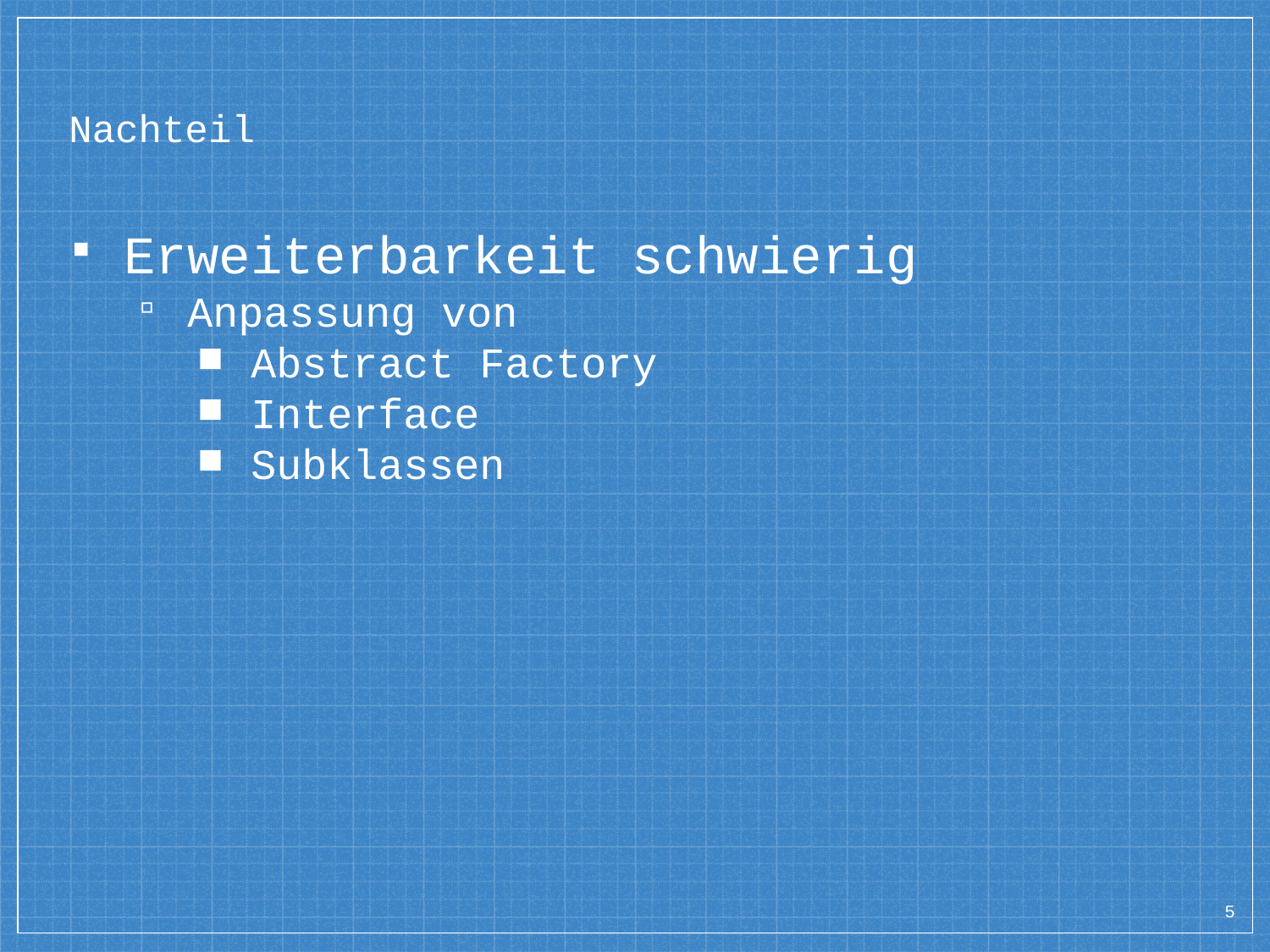

# Nachteil
Erweiterbarkeit schwierig
Anpassung von
Abstract Factory
Interface
Subklassen
5